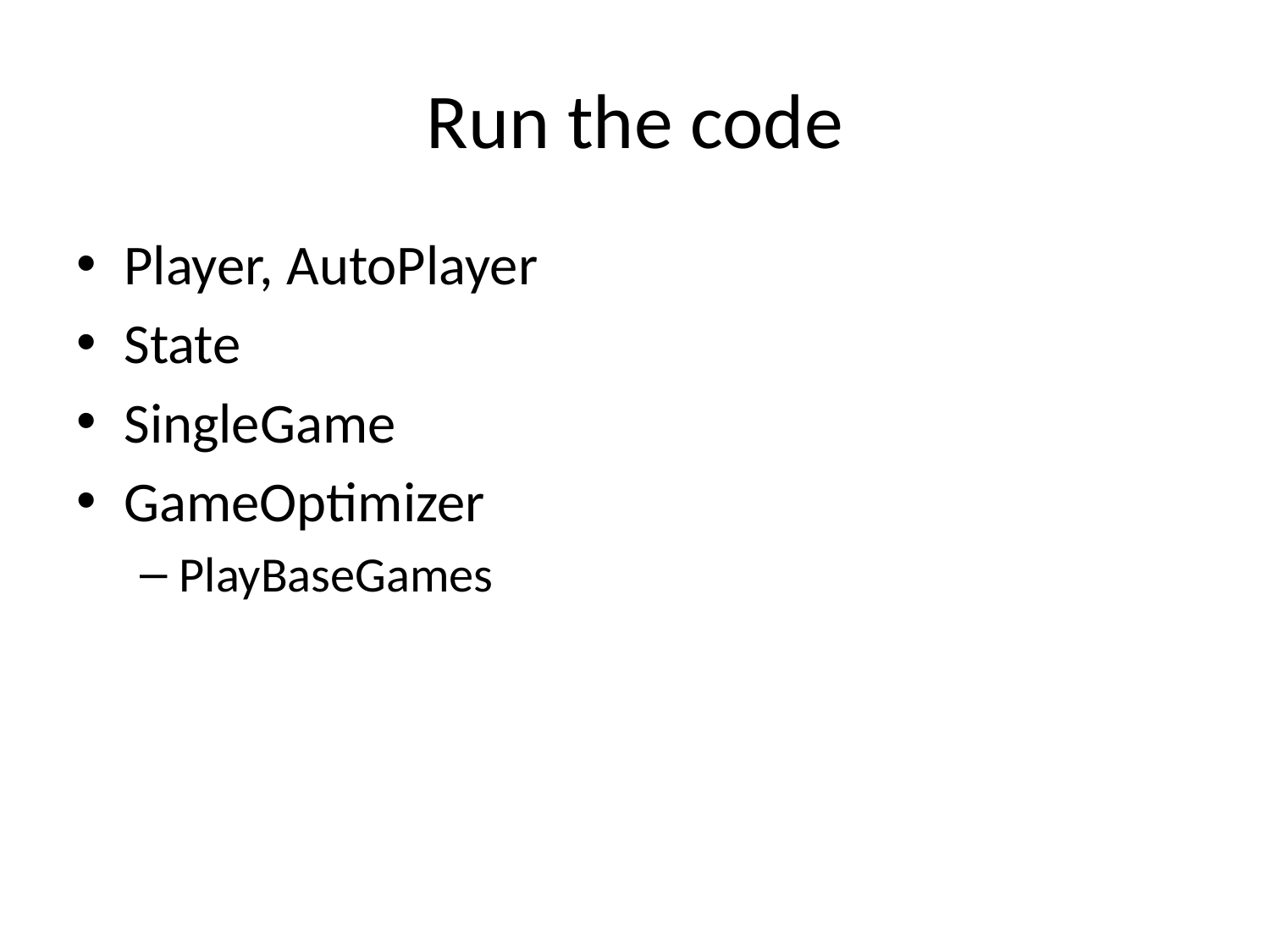

# Run the code
Player, AutoPlayer
State
SingleGame
GameOptimizer
PlayBaseGames